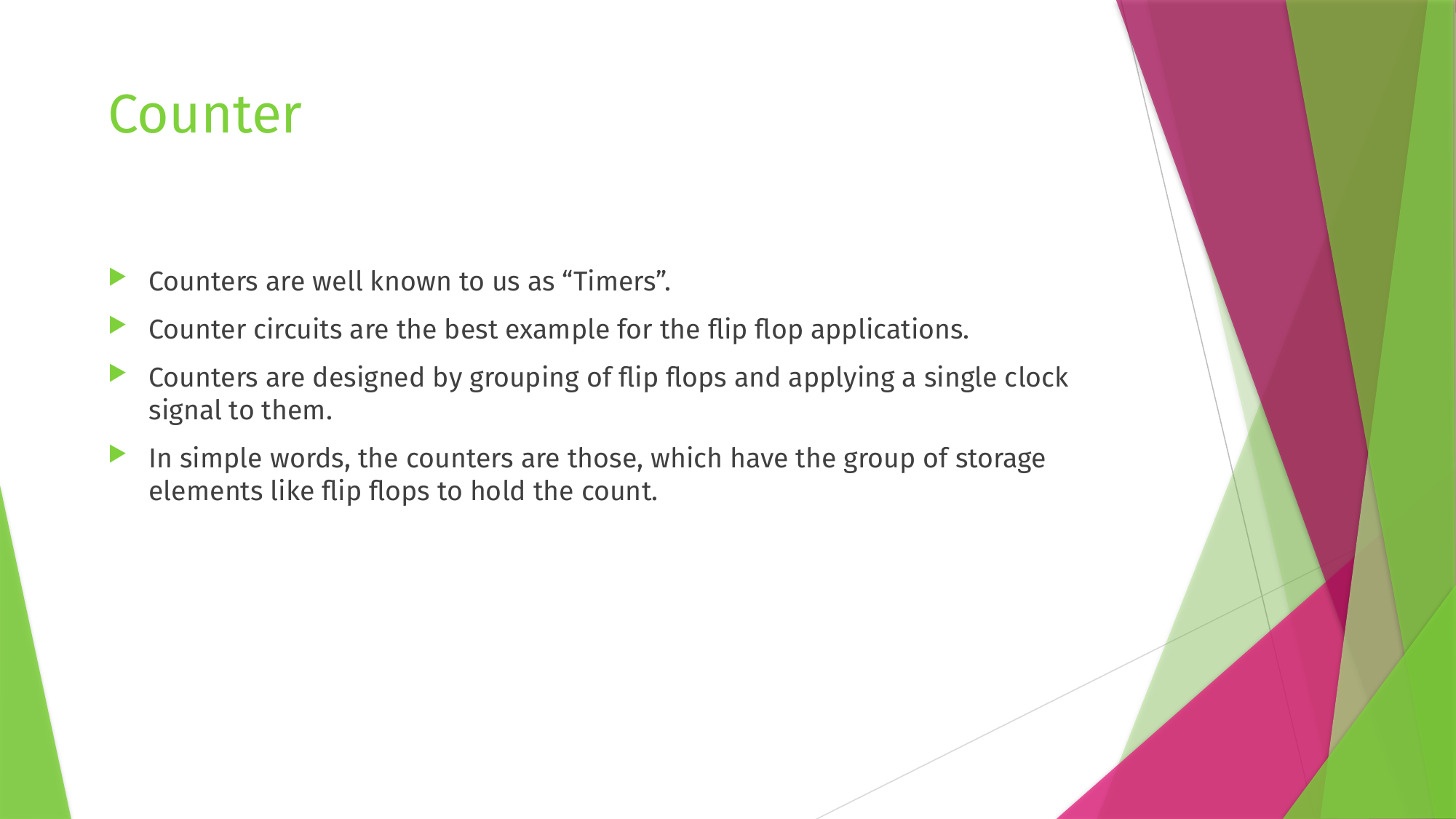

# Counter
Counters are well known to us as “Timers”.
Counter circuits are the best example for the flip flop applications.
Counters are designed by grouping of flip flops and applying a single clock signal to them.
In simple words, the counters are those, which have the group of storage elements like flip flops to hold the count.